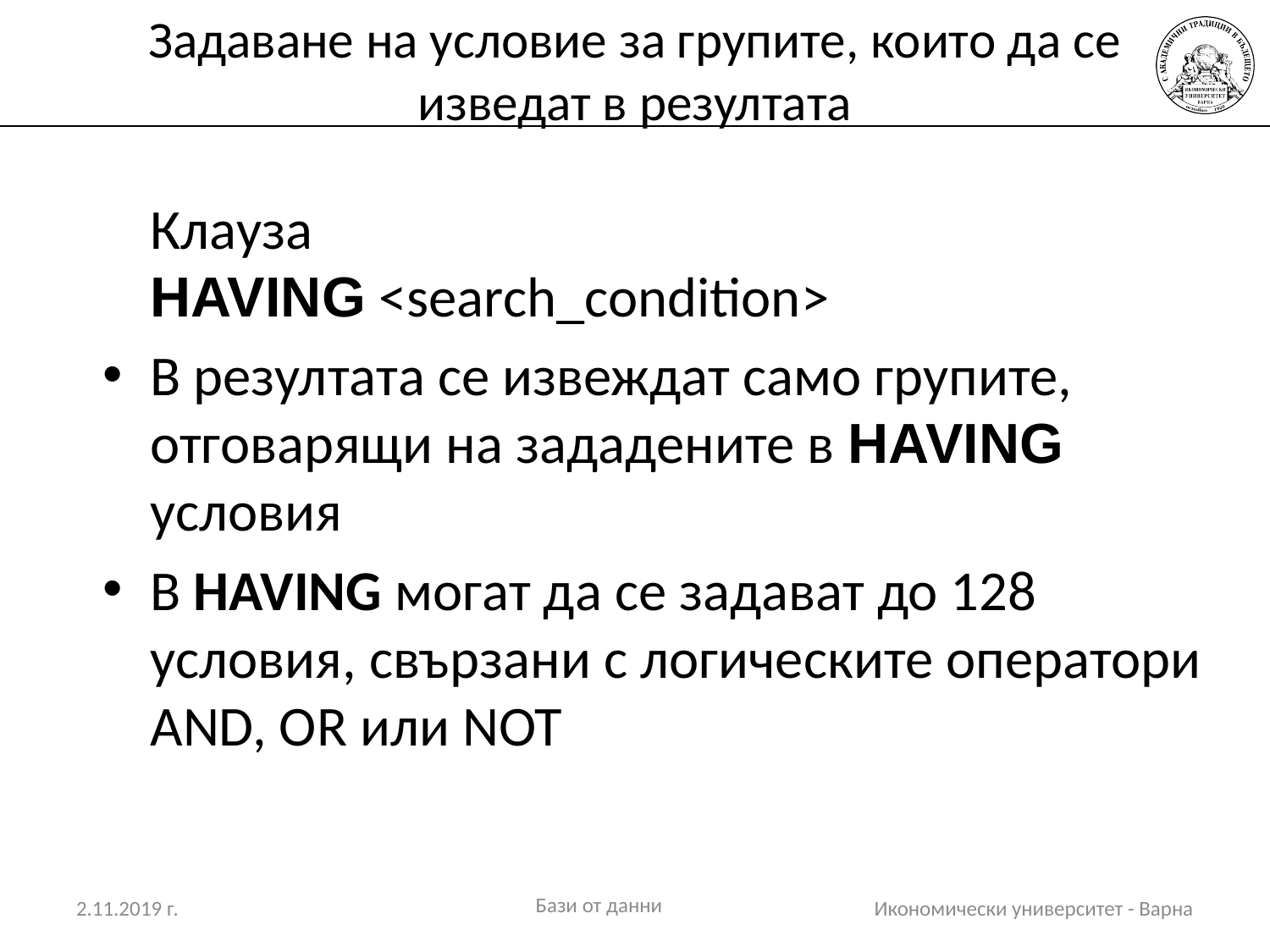

# Задаване на условие за групите, които да се изведат в резултата
	Клауза
HAVING <search_condition>
В резултата се извеждат само групите, отговарящи на зададените в HAVING условия
В HAVING могат да се задават до 128 условия, свързани с логическите оператори AND, OR или NOT
Бази от данни
2.11.2019 г.
Икономически университет - Варна